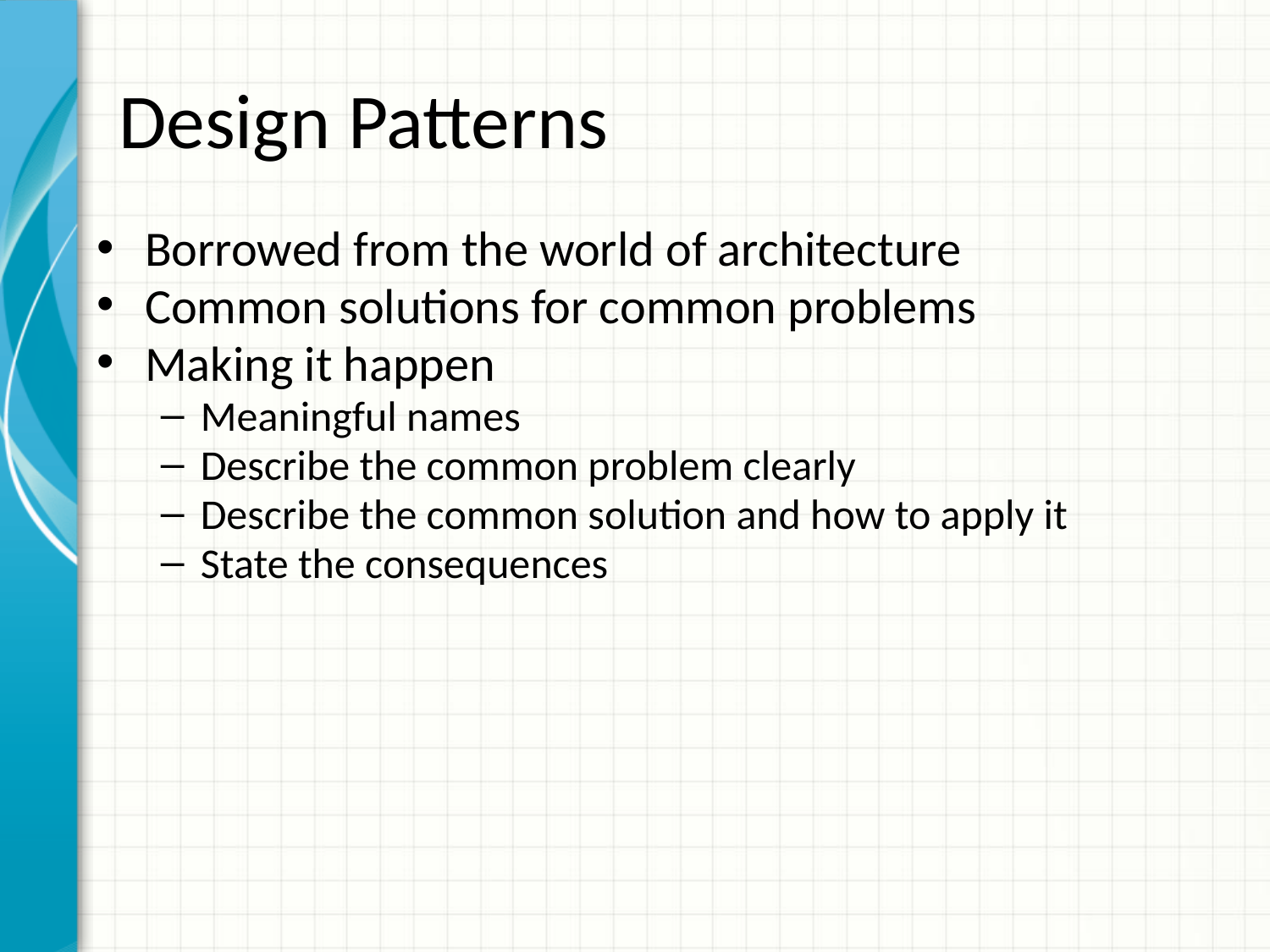

# Design Patterns
Borrowed from the world of architecture
Common solutions for common problems
Making it happen
Meaningful names
Describe the common problem clearly
Describe the common solution and how to apply it
State the consequences